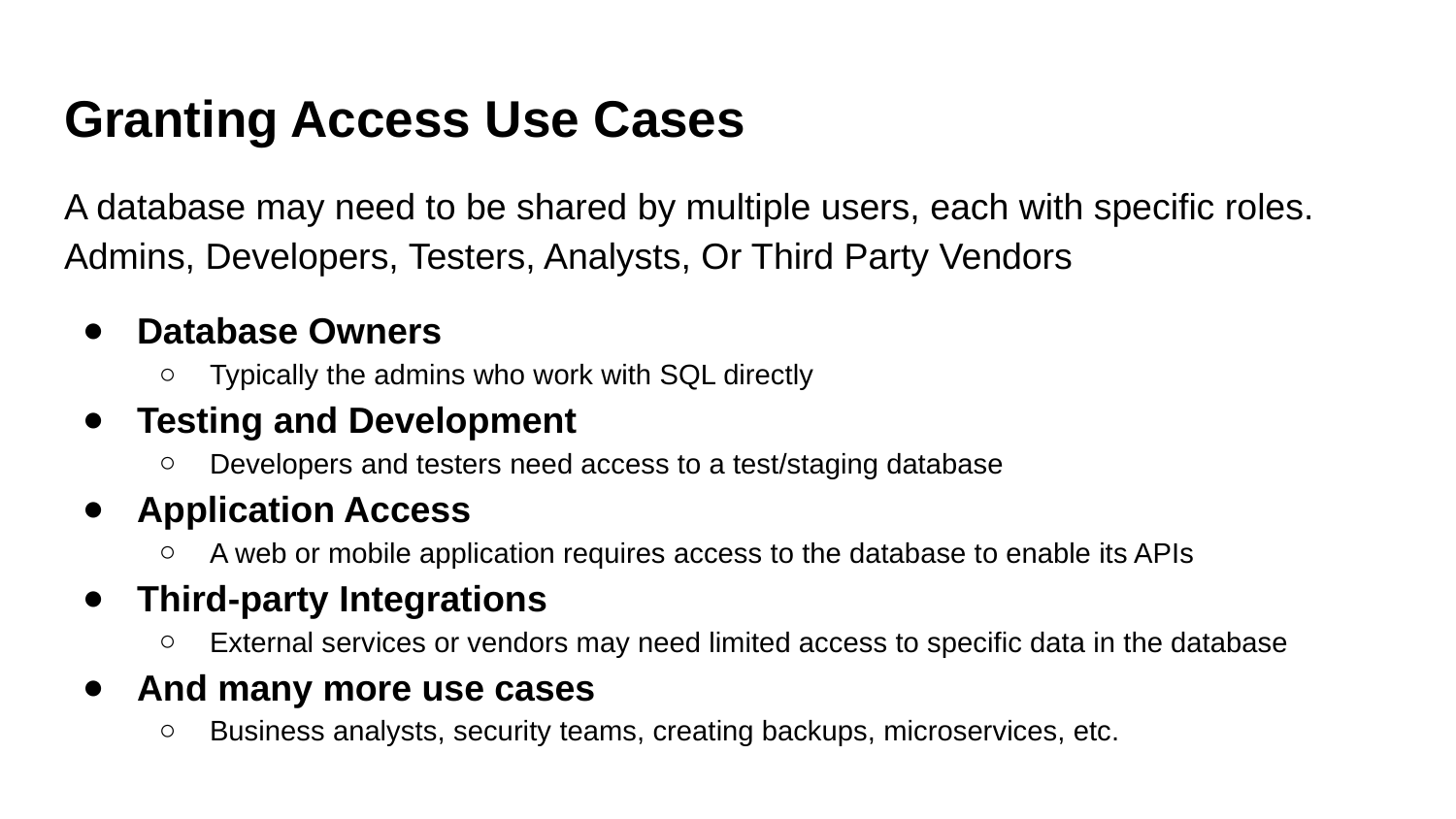

# Granting Access Use Cases
A database may need to be shared by multiple users, each with specific roles. Admins, Developers, Testers, Analysts, Or Third Party Vendors
Database Owners
Typically the admins who work with SQL directly
Testing and Development
Developers and testers need access to a test/staging database
Application Access
A web or mobile application requires access to the database to enable its APIs
Third-party Integrations
External services or vendors may need limited access to specific data in the database
And many more use cases
Business analysts, security teams, creating backups, microservices, etc.